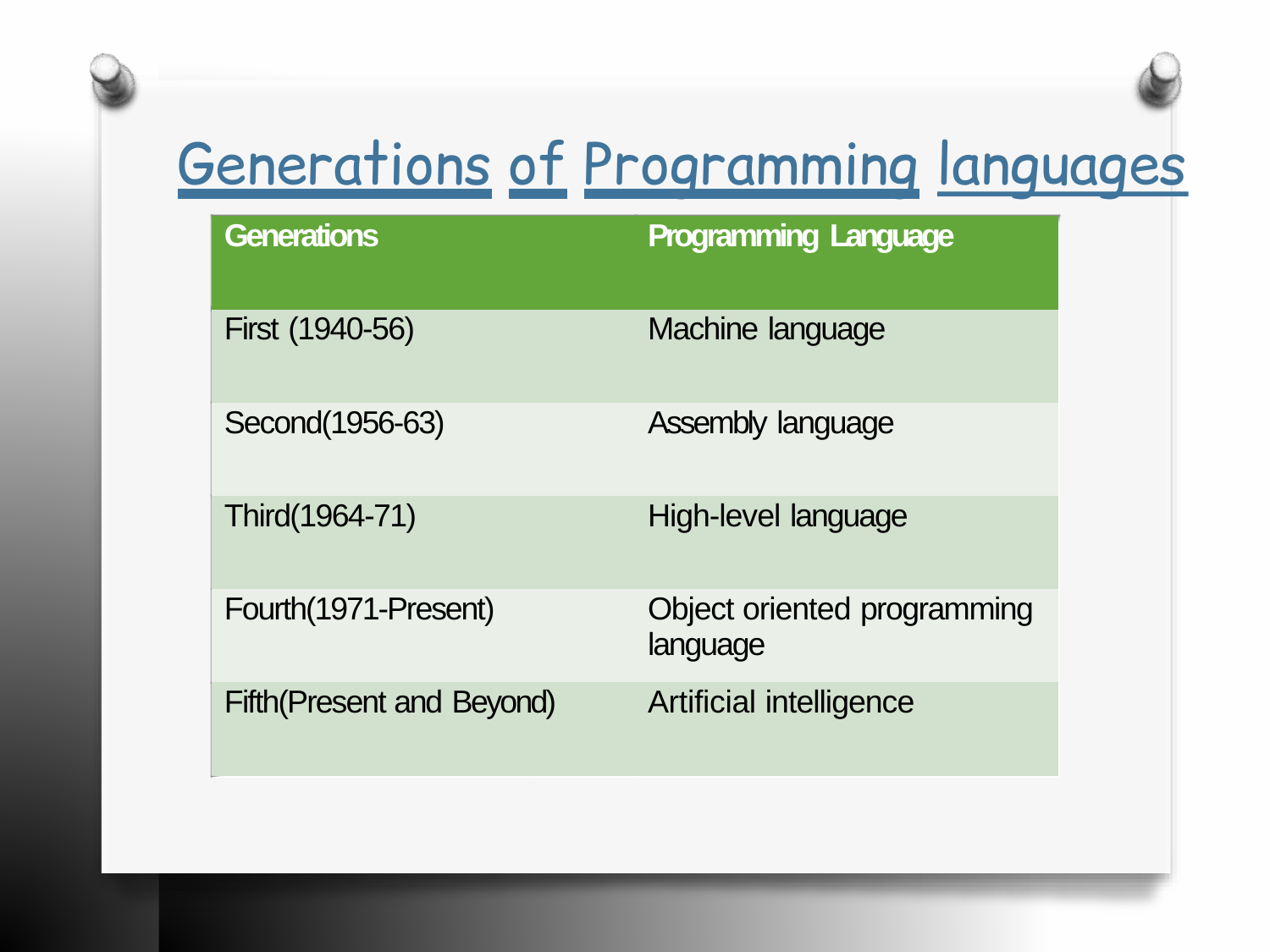

# Generations of Programming languages

| Generations | Programming Language |
| --- | --- |
| First (1940-56) | Machine language |
| Second(1956-63) | Assembly language |
| Third(1964-71) | High-level language |
| Fourth(1971-Present) | Object oriented programming language |
| Fifth(Present and Beyond) | Artificial intelligence |